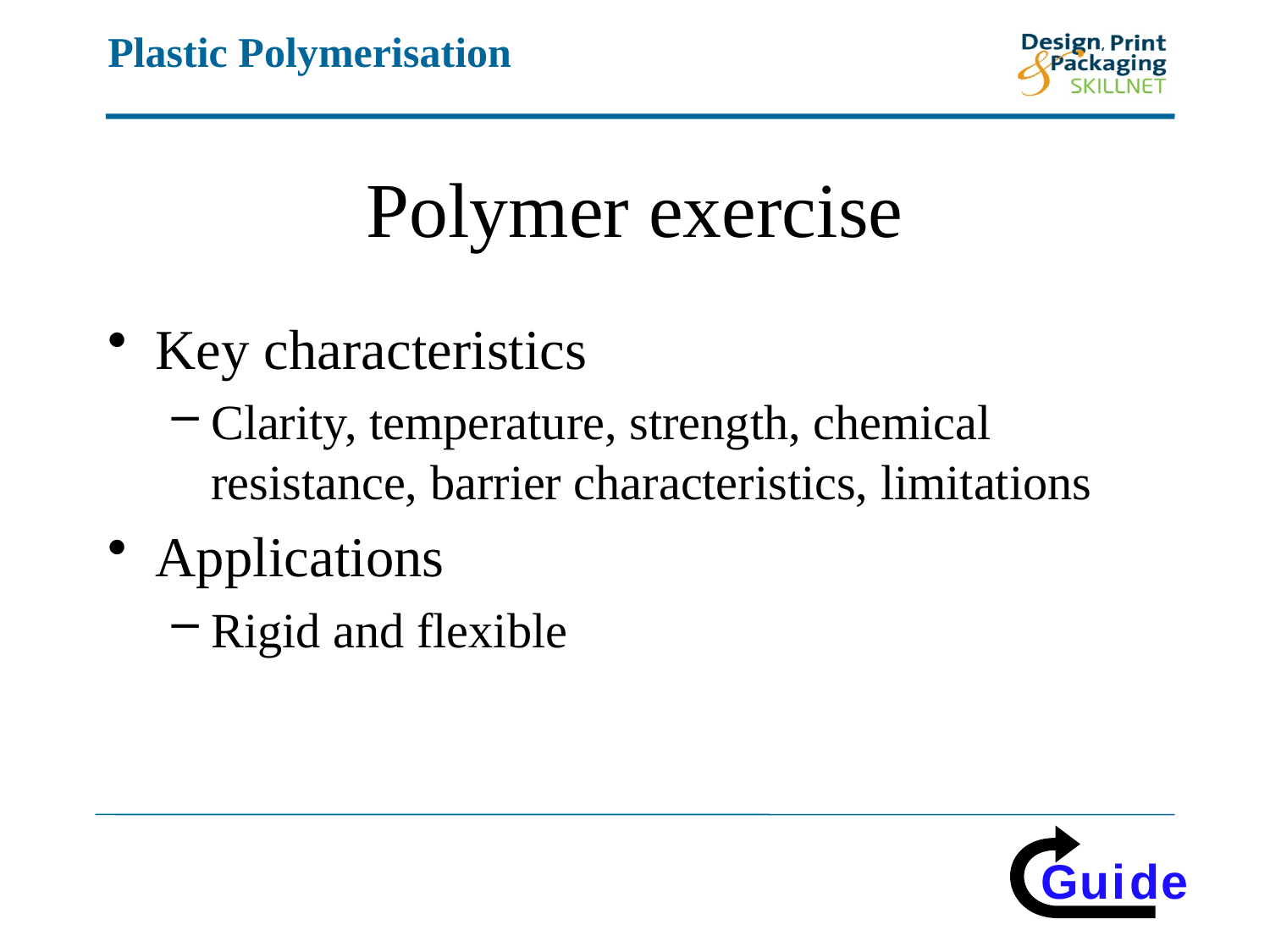

# Polymer exercise
Key characteristics
Clarity, temperature, strength, chemical resistance, barrier characteristics, limitations
Applications
Rigid and flexible